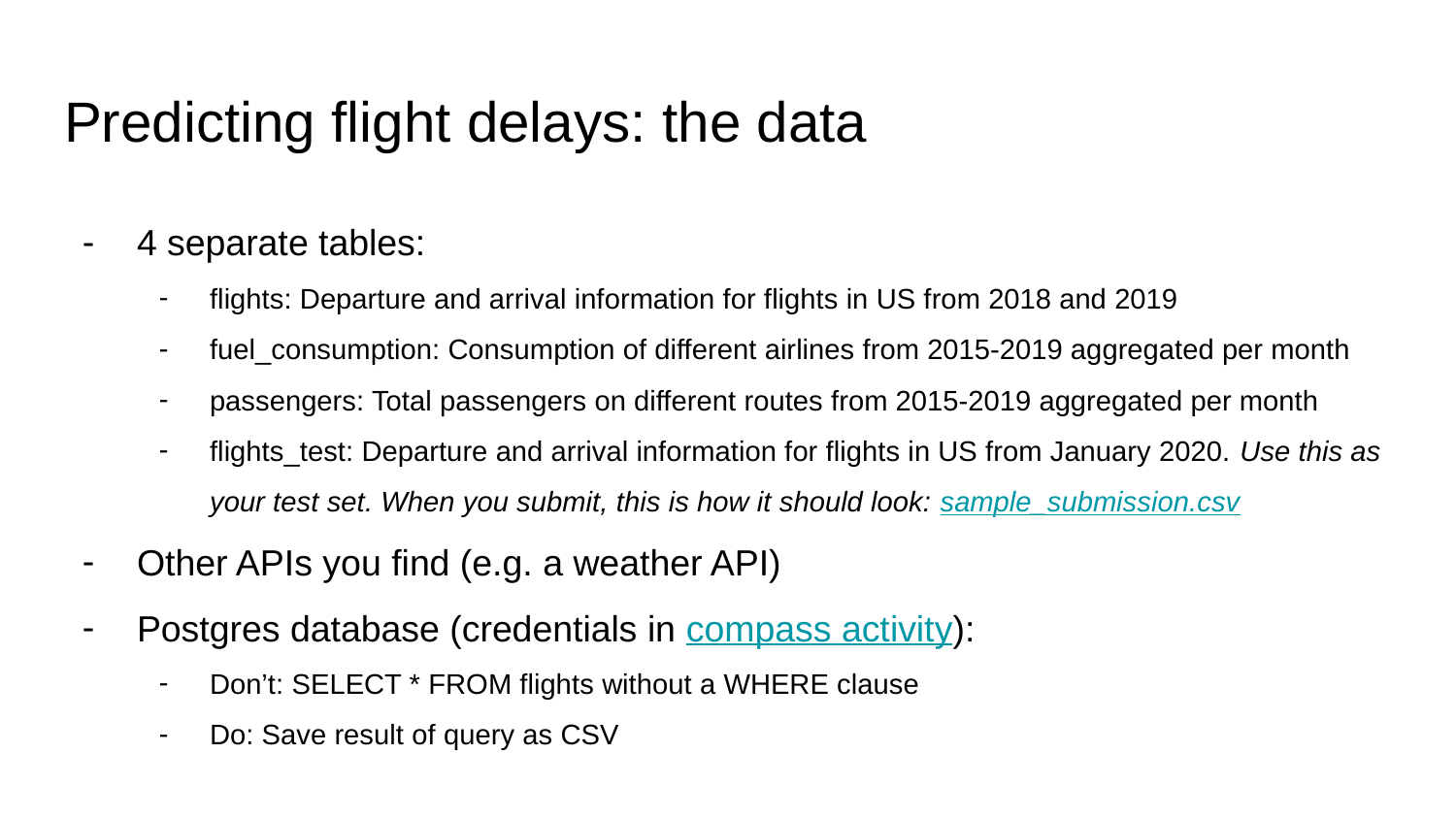

# Predicting flight delays: the data
4 separate tables:
flights: Departure and arrival information for flights in US from 2018 and 2019
fuel_consumption: Consumption of different airlines from 2015-2019 aggregated per month
passengers: Total passengers on different routes from 2015-2019 aggregated per month
flights_test: Departure and arrival information for flights in US from January 2020. Use this as your test set. When you submit, this is how it should look: sample_submission.csv
Other APIs you find (e.g. a weather API)
Postgres database (credentials in compass activity):
Don’t: SELECT * FROM flights without a WHERE clause
Do: Save result of query as CSV